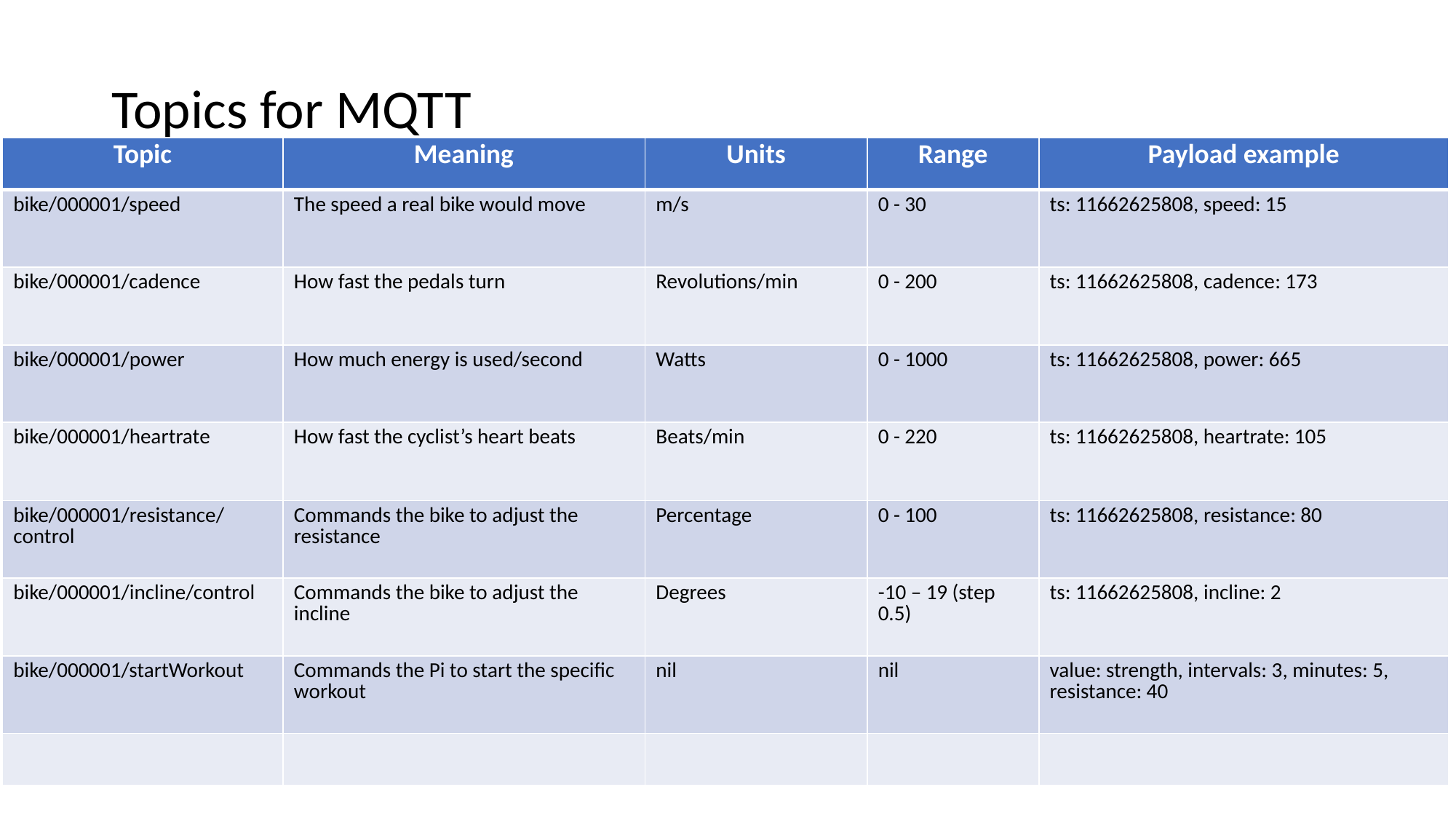

Topics for MQTT
| Topic | Meaning | Units | Range | Payload example |
| --- | --- | --- | --- | --- |
| bike/000001/speed | The speed a real bike would move | m/s | 0 - 30 | ts: 11662625808, speed: 15 |
| bike/000001/cadence | How fast the pedals turn | Revolutions/min | 0 - 200 | ts: 11662625808, cadence: 173 |
| bike/000001/power | How much energy is used/second | Watts | 0 - 1000 | ts: 11662625808, power: 665 |
| bike/000001/heartrate | How fast the cyclist’s heart beats | Beats/min | 0 - 220 | ts: 11662625808, heartrate: 105 |
| bike/000001/resistance/control | Commands the bike to adjust the resistance | Percentage | 0 - 100 | ts: 11662625808, resistance: 80 |
| bike/000001/incline/control | Commands the bike to adjust the incline | Degrees | -10 – 19 (step 0.5) | ts: 11662625808, incline: 2 |
| bike/000001/startWorkout | Commands the Pi to start the specific workout | nil | nil | value: strength, intervals: 3, minutes: 5, resistance: 40 |
|  |  |  |  |  |